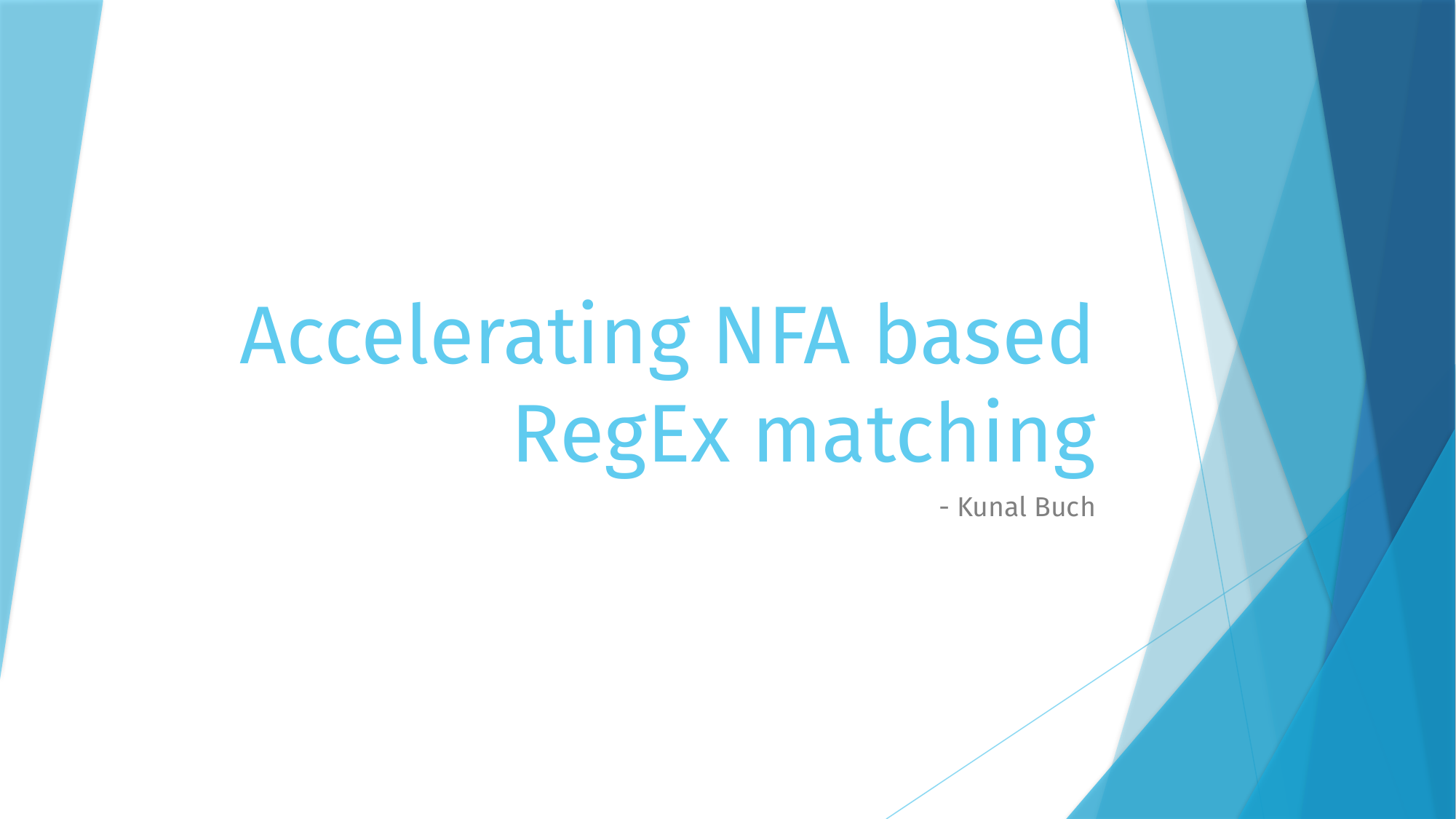

# Accelerating NFA based RegEx matching
- Kunal Buch